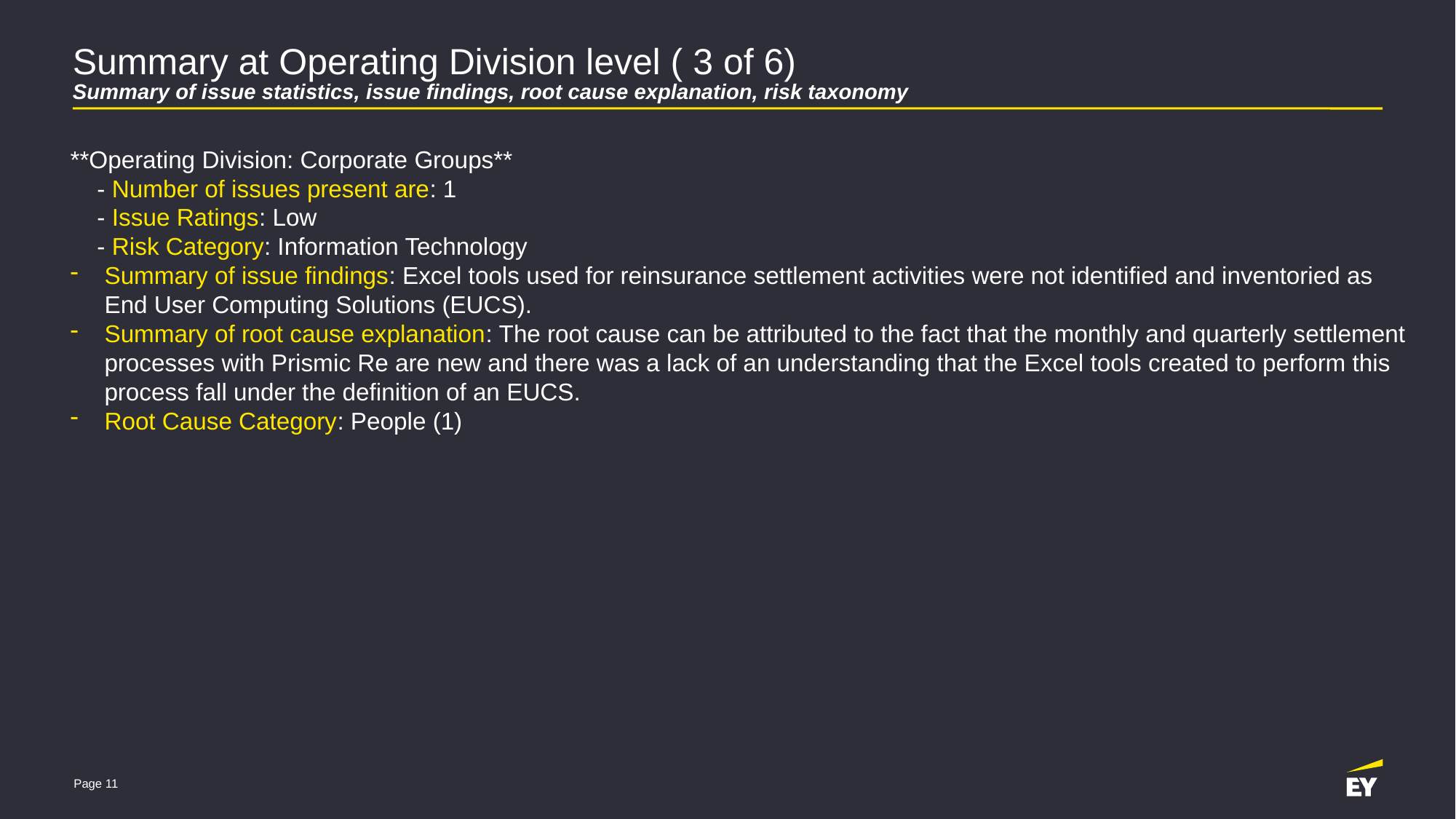

# Summary at Operating Division level ( 3 of 6) Summary of issue statistics, issue findings, root cause explanation, risk taxonomy
**Operating Division: Corporate Groups**
    - Number of issues present are: 1
    - Issue Ratings: Low
    - Risk Category: Information Technology
Summary of issue findings: Excel tools used for reinsurance settlement activities were not identified and inventoried as End User Computing Solutions (EUCS).
Summary of root cause explanation: The root cause can be attributed to the fact that the monthly and quarterly settlement processes with Prismic Re are new and there was a lack of an understanding that the Excel tools created to perform this process fall under the definition of an EUCS.
Root Cause Category: People (1)
Page 11